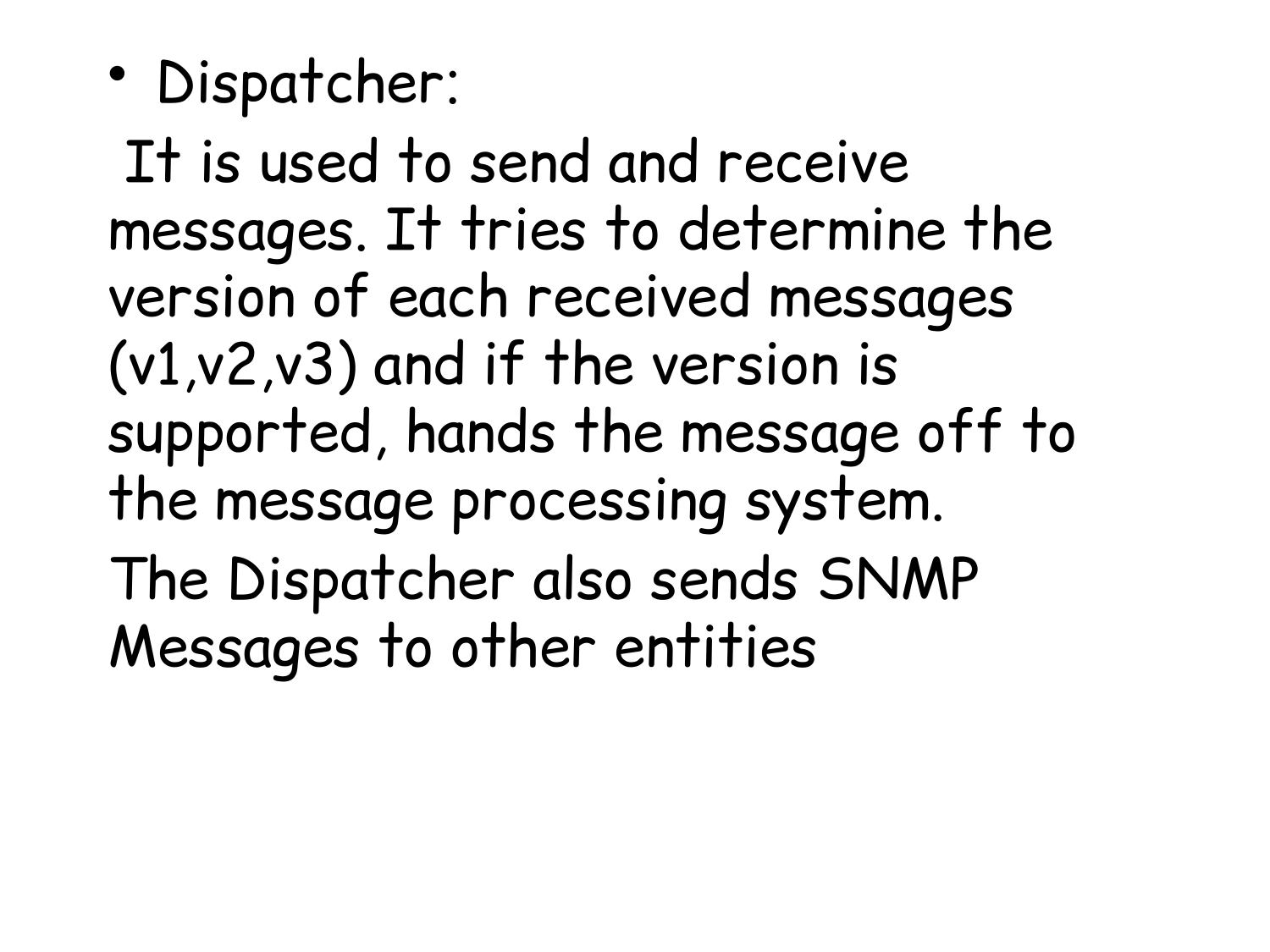

Dispatcher:
 It is used to send and receive messages. It tries to determine the version of each received messages (v1,v2,v3) and if the version is supported, hands the message off to the message processing system.
The Dispatcher also sends SNMP Messages to other entities
12